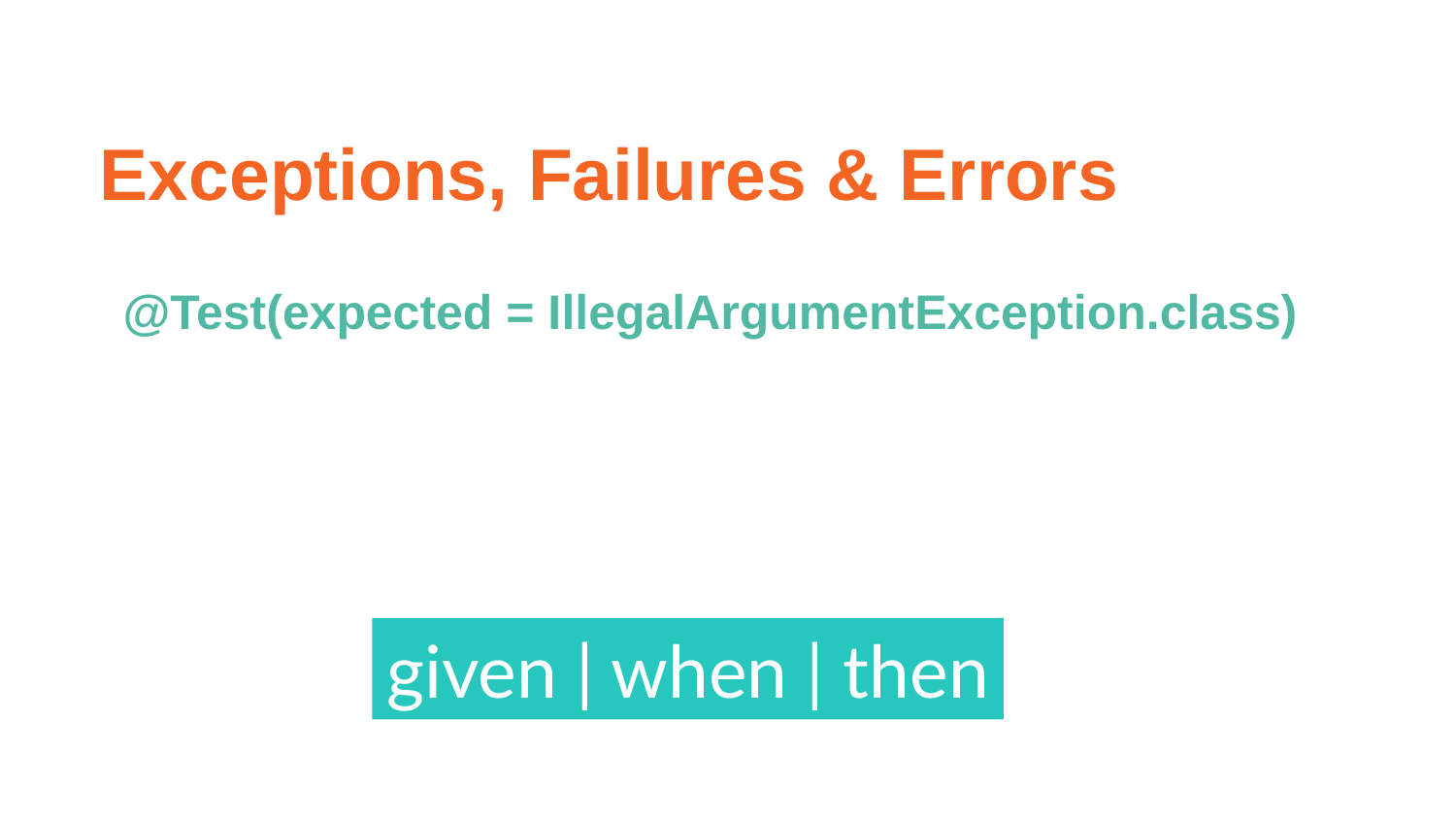

Exceptions, Failures & Errors
@Test(expected = IllegalArgumentException.class)
given | when | then